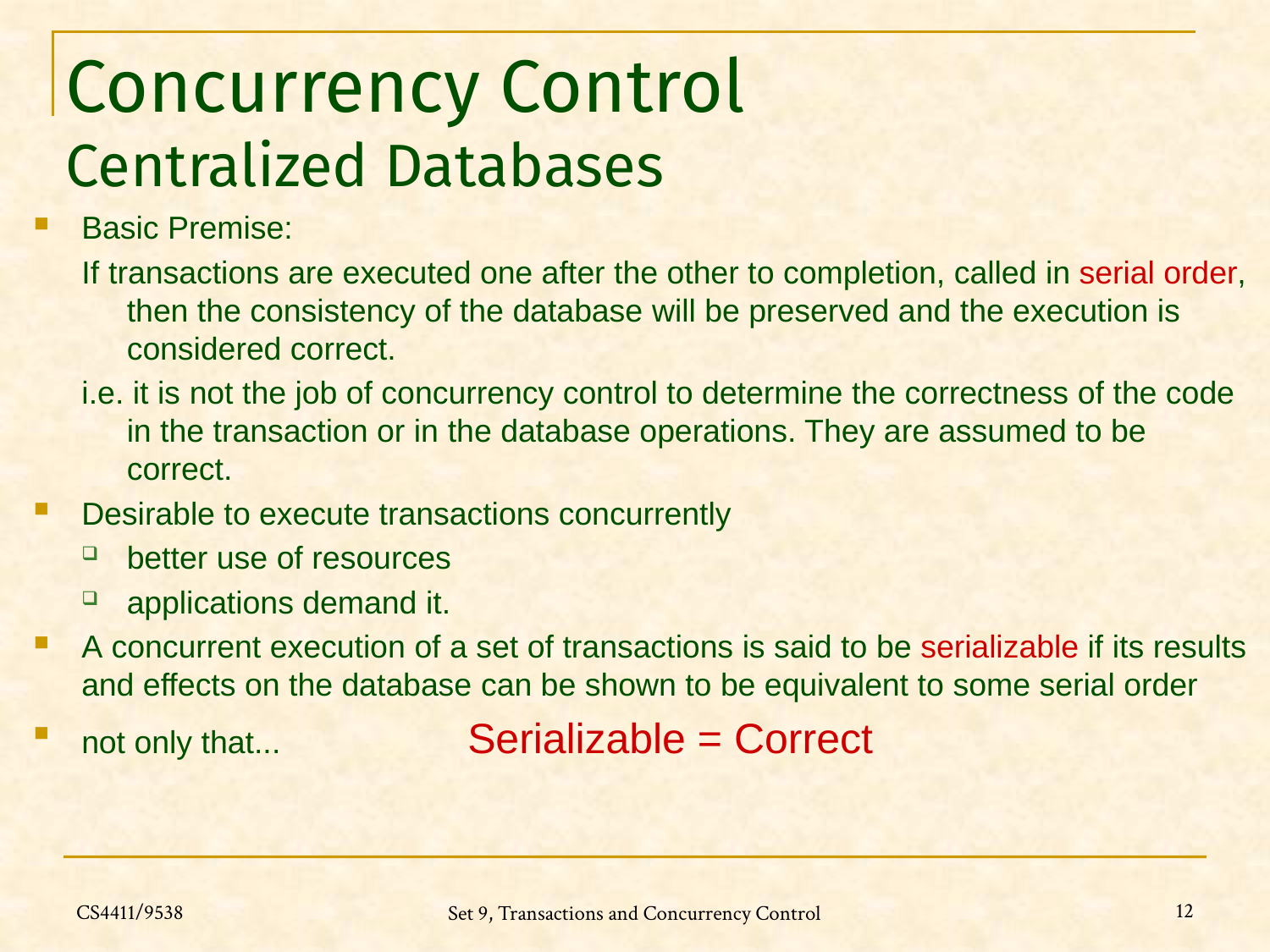

# Concurrency Control                    Centralized Databases
Basic Premise:
If transactions are executed one after the other to completion, called in serial order, then the consistency of the database will be preserved and the execution is considered correct.
i.e. it is not the job of concurrency control to determine the correctness of the code in the transaction or in the database operations. They are assumed to be correct.
Desirable to execute transactions concurrently
better use of resources
applications demand it.
A concurrent execution of a set of transactions is said to be serializable if its results and effects on the database can be shown to be equivalent to some serial order
not only that...                     Serializable = Correct
CS4411/9538
12
Set 9, Transactions and Concurrency Control